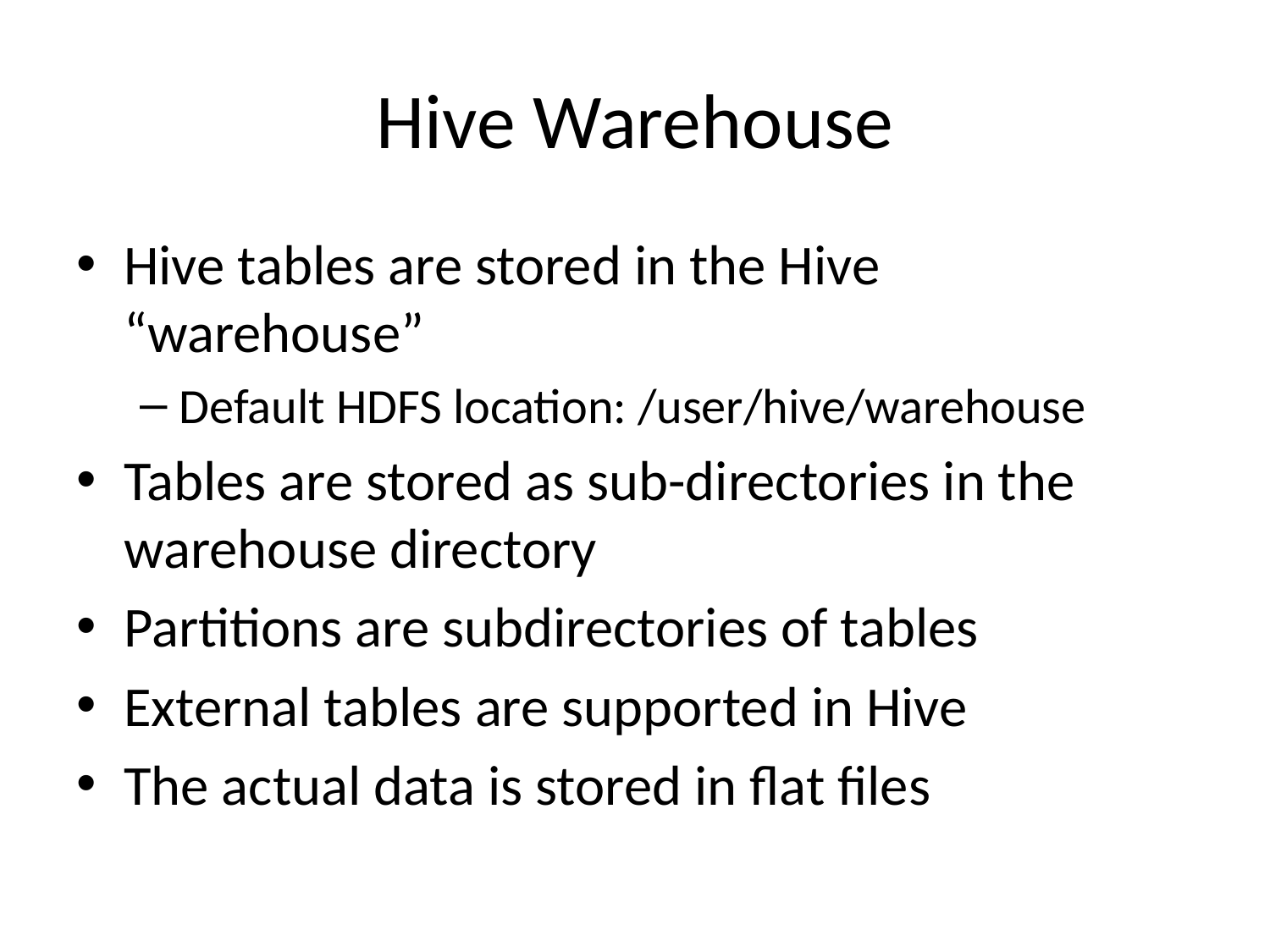

# Hive Warehouse
Hive tables are stored in the Hive “warehouse”
Default HDFS location: /user/hive/warehouse
Tables are stored as sub-directories in the warehouse directory
Partitions are subdirectories of tables
External tables are supported in Hive
The actual data is stored in flat files